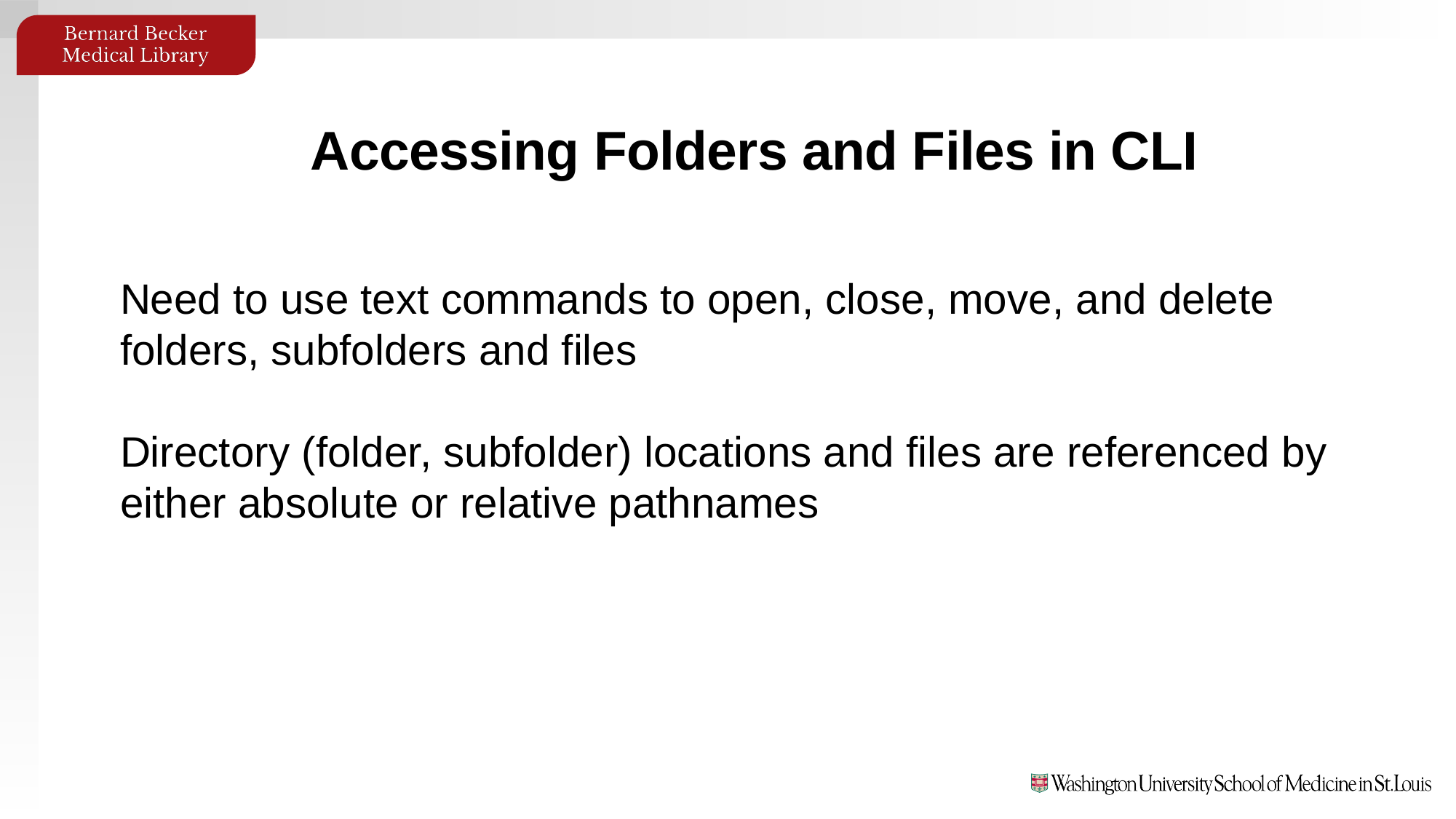

# Accessing Folders and Files in CLI
Need to use text commands to open, close, move, and delete folders, subfolders and files

Directory (folder, subfolder) locations and files are referenced by either absolute or relative pathnames